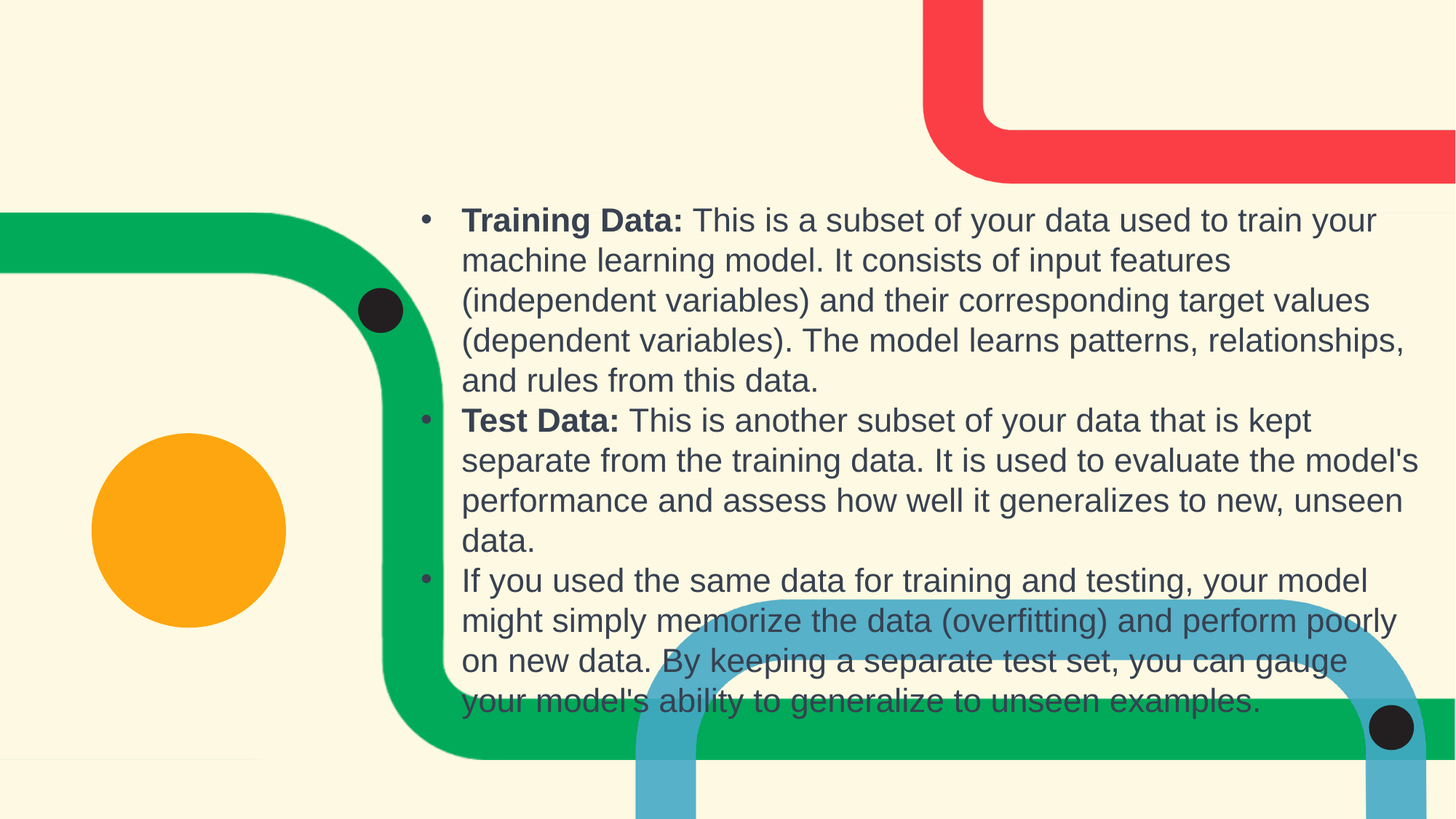

Training Data: This is a subset of your data used to train your machine learning model. It consists of input features (independent variables) and their corresponding target values (dependent variables). The model learns patterns, relationships, and rules from this data.
Test Data: This is another subset of your data that is kept separate from the training data. It is used to evaluate the model's performance and assess how well it generalizes to new, unseen data.
If you used the same data for training and testing, your model might simply memorize the data (overfitting) and perform poorly on new data. By keeping a separate test set, you can gauge your model's ability to generalize to unseen examples.